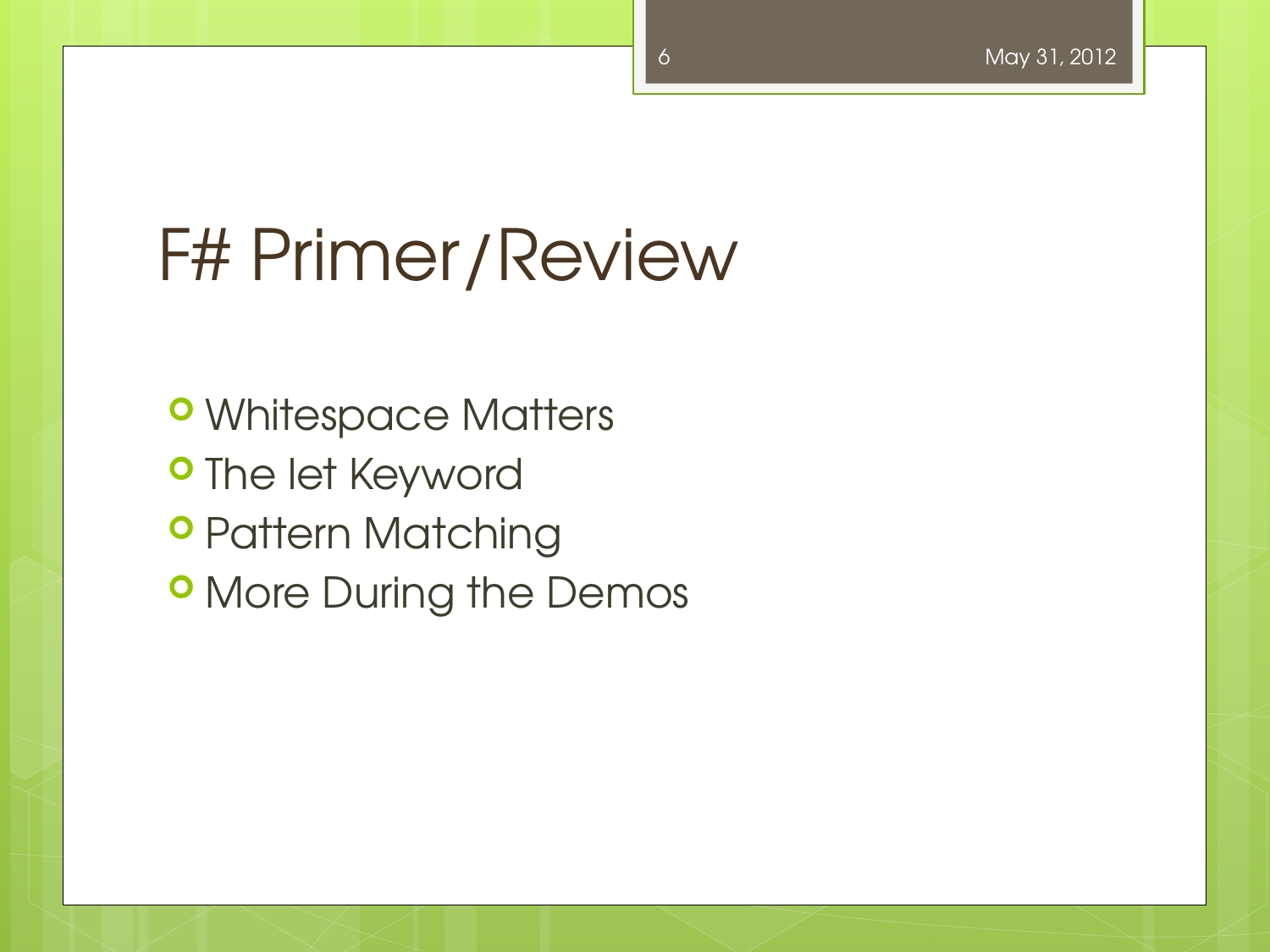

6
May 31, 2012
# F# Primer/Review

Whitespace Matters
The let Keyword
Pattern Matching
More During the Demos